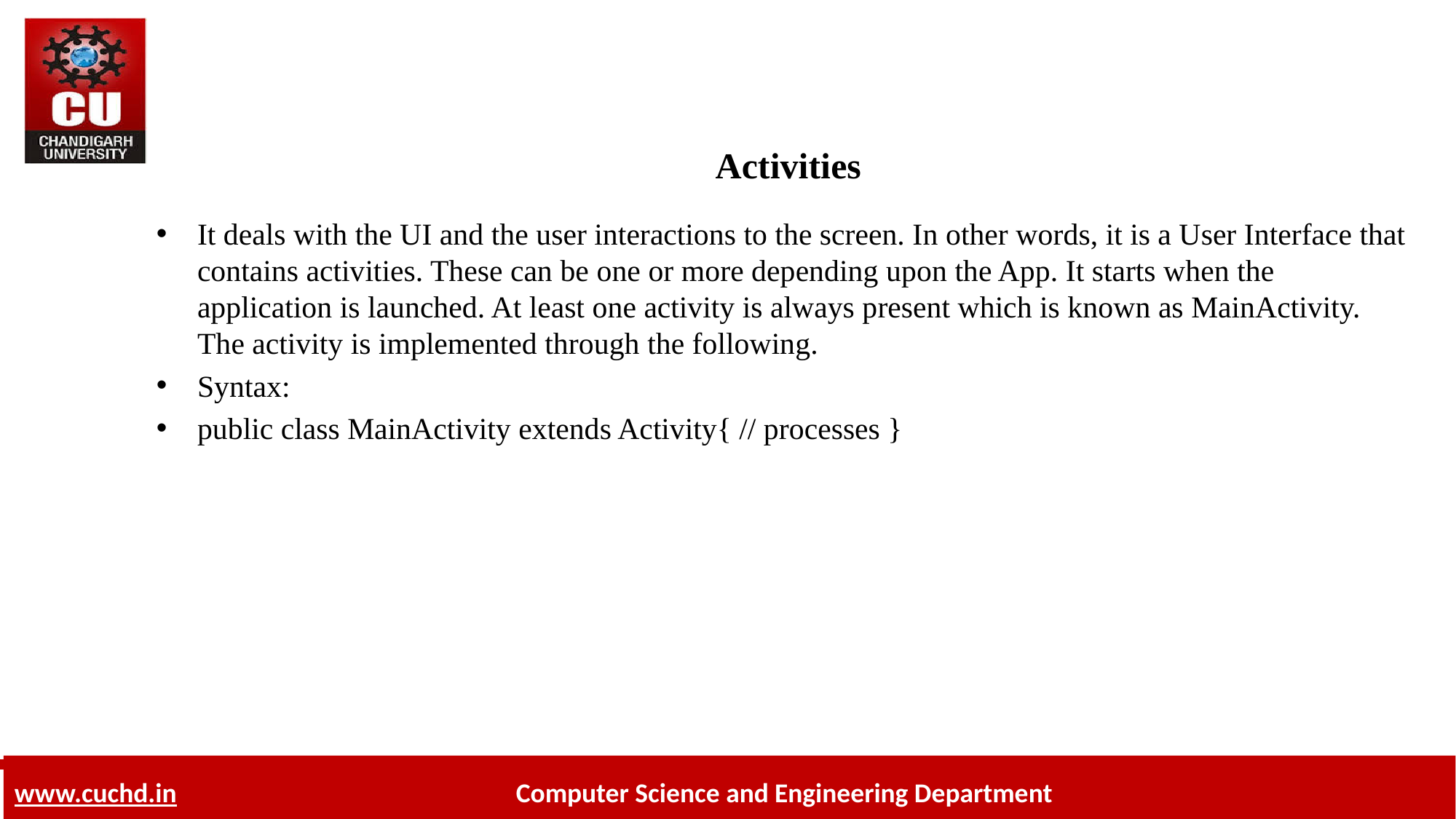

# Activities
It deals with the UI and the user interactions to the screen. In other words, it is a User Interface that contains activities. These can be one or more depending upon the App. It starts when the application is launched. At least one activity is always present which is known as MainActivity. The activity is implemented through the following.
Syntax:
public class MainActivity extends Activity{ // processes }